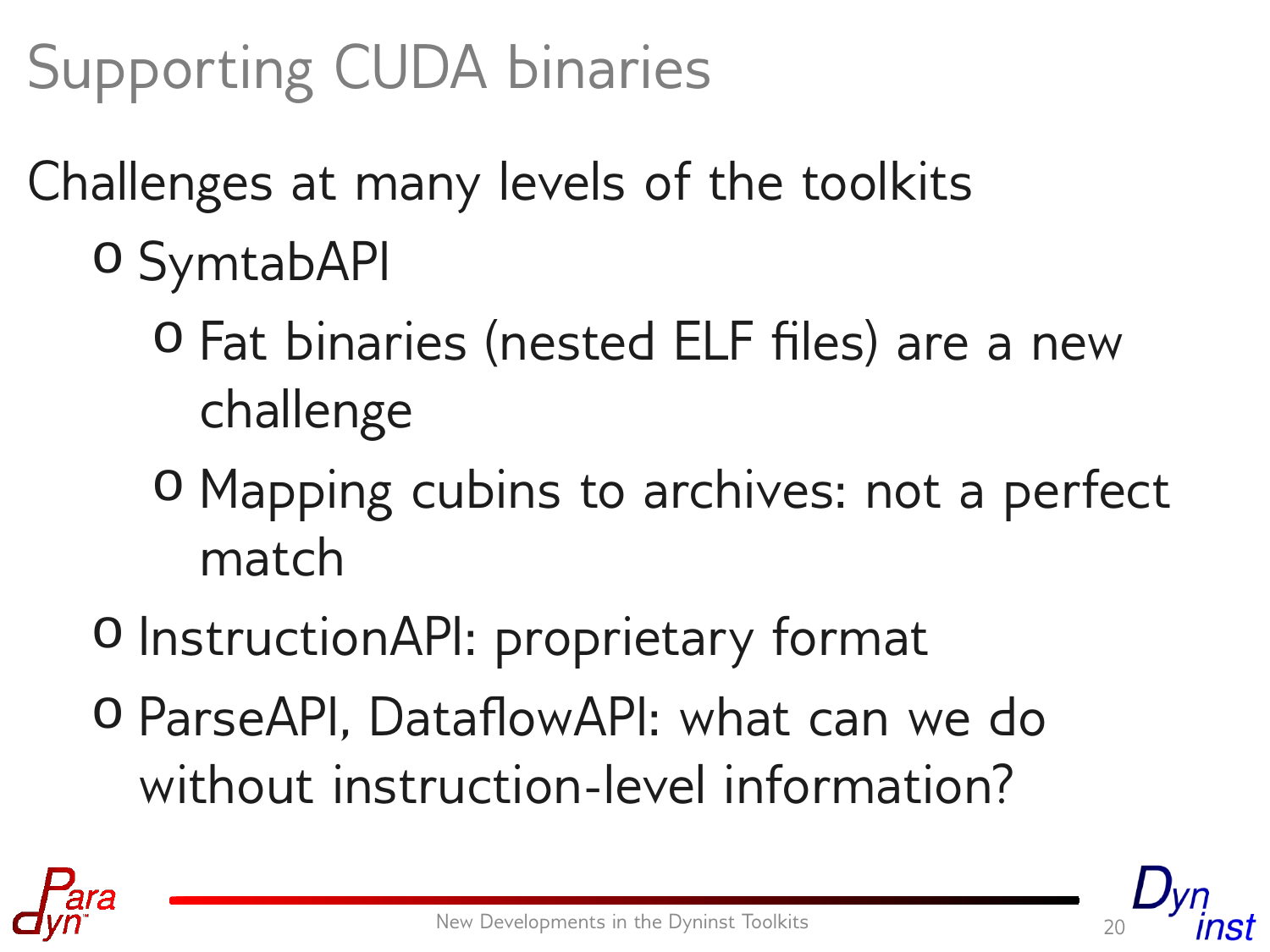

# Supporting CUDA binaries
Challenges at many levels of the toolkits
SymtabAPI
Fat binaries (nested ELF files) are a new challenge
Mapping cubins to archives: not a perfect match
InstructionAPI: proprietary format
ParseAPI, DataflowAPI: what can we do without instruction-level information?
20